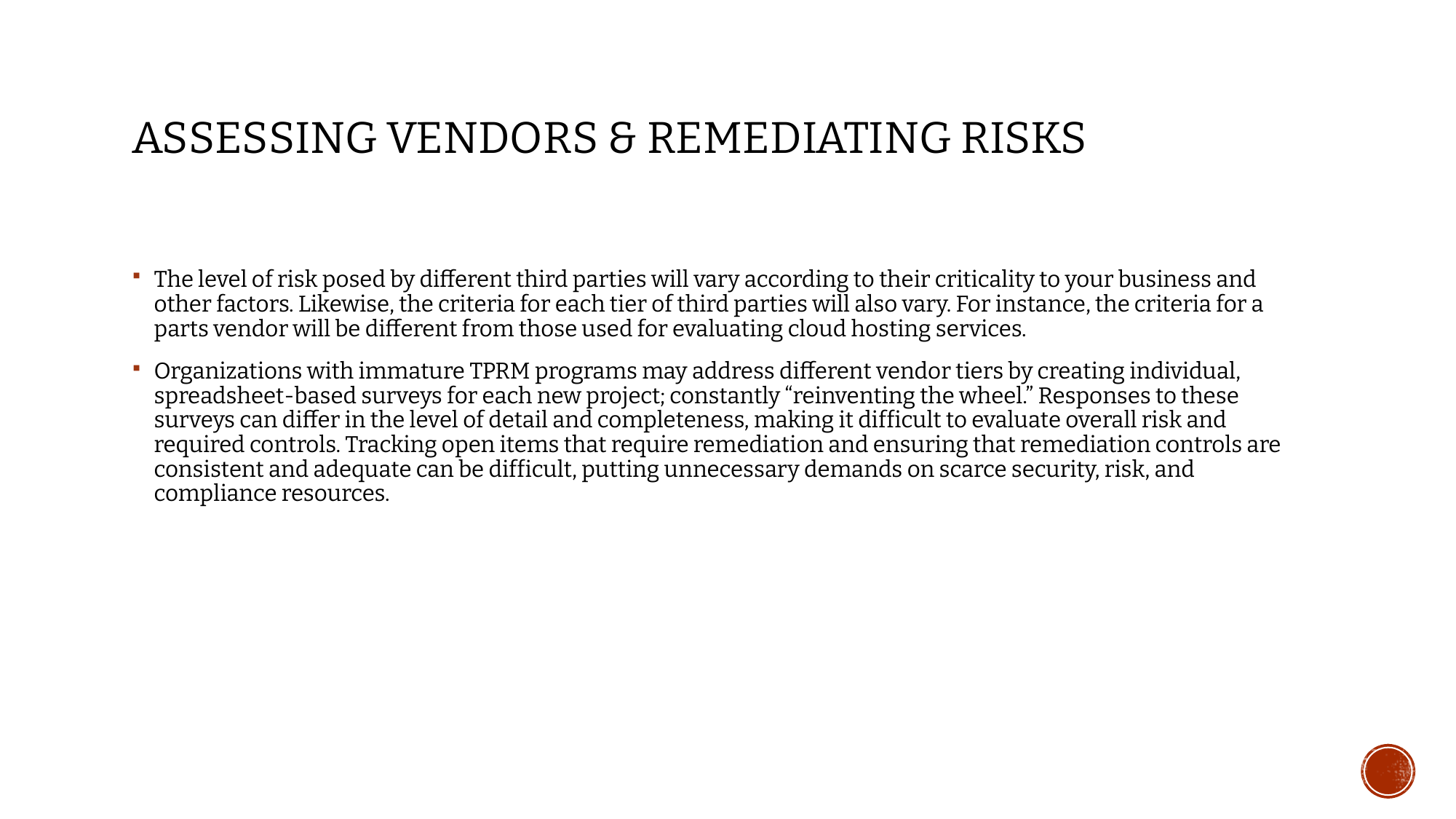

# Assessing Vendors & Remediating Risks
The level of risk posed by different third parties will vary according to their criticality to your business and other factors. Likewise, the criteria for each tier of third parties will also vary. For instance, the criteria for a parts vendor will be different from those used for evaluating cloud hosting services.
Organizations with immature TPRM programs may address different vendor tiers by creating individual, spreadsheet-based surveys for each new project; constantly “reinventing the wheel.” Responses to these surveys can differ in the level of detail and completeness, making it difficult to evaluate overall risk and required controls. Tracking open items that require remediation and ensuring that remediation controls are consistent and adequate can be difficult, putting unnecessary demands on scarce security, risk, and compliance resources.